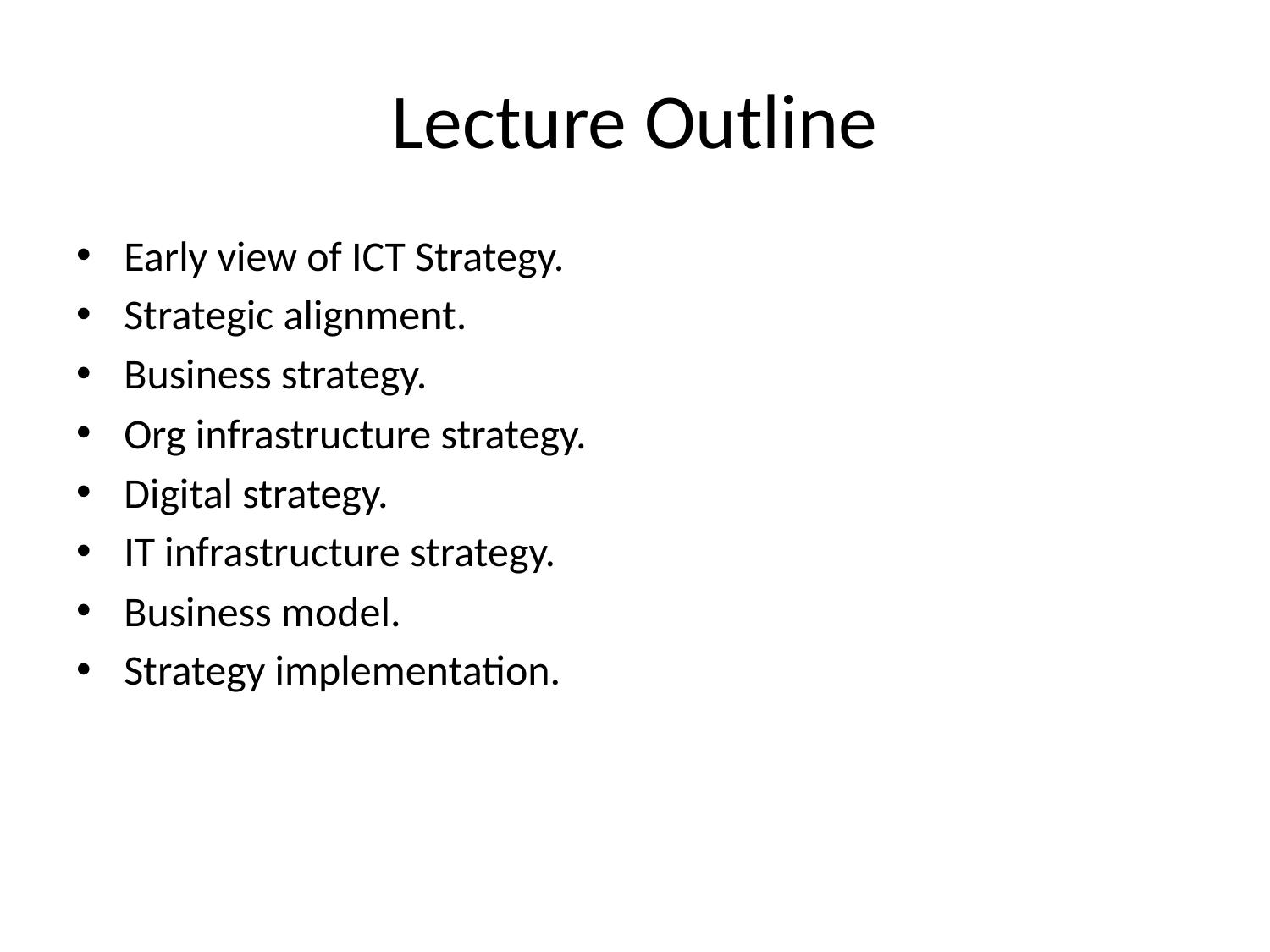

# Lecture Outline
Early view of ICT Strategy.
Strategic alignment.
Business strategy.
Org infrastructure strategy.
Digital strategy.
IT infrastructure strategy.
Business model.
Strategy implementation.